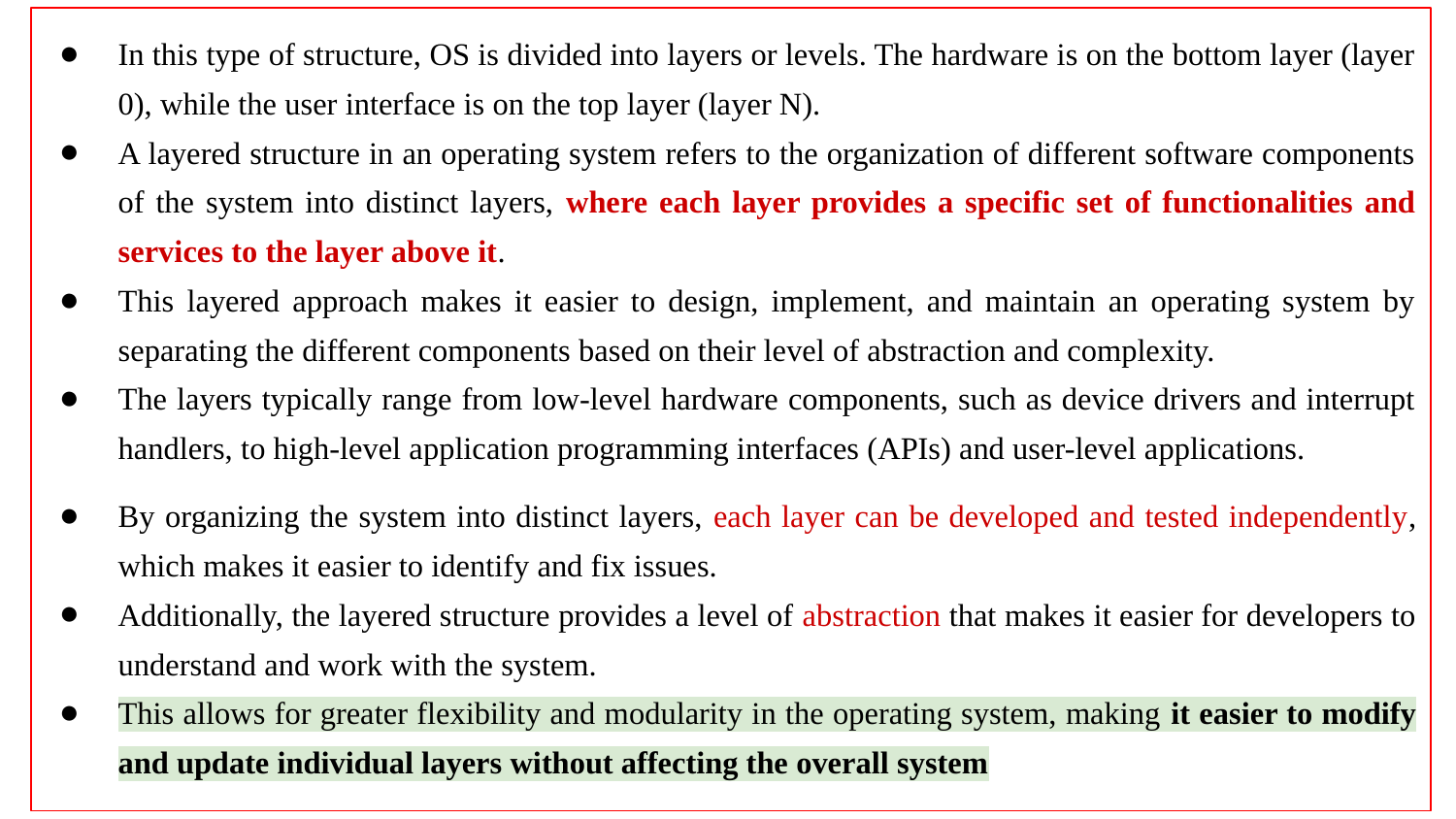

In this type of structure, OS is divided into layers or levels. The hardware is on the bottom layer (layer 0), while the user interface is on the top layer (layer N).
A layered structure in an operating system refers to the organization of different software components of the system into distinct layers, where each layer provides a specific set of functionalities and services to the layer above it.
This layered approach makes it easier to design, implement, and maintain an operating system by separating the different components based on their level of abstraction and complexity.
The layers typically range from low-level hardware components, such as device drivers and interrupt handlers, to high-level application programming interfaces (APIs) and user-level applications.
By organizing the system into distinct layers, each layer can be developed and tested independently, which makes it easier to identify and fix issues.
Additionally, the layered structure provides a level of abstraction that makes it easier for developers to understand and work with the system.
This allows for greater flexibility and modularity in the operating system, making it easier to modify and update individual layers without affecting the overall system